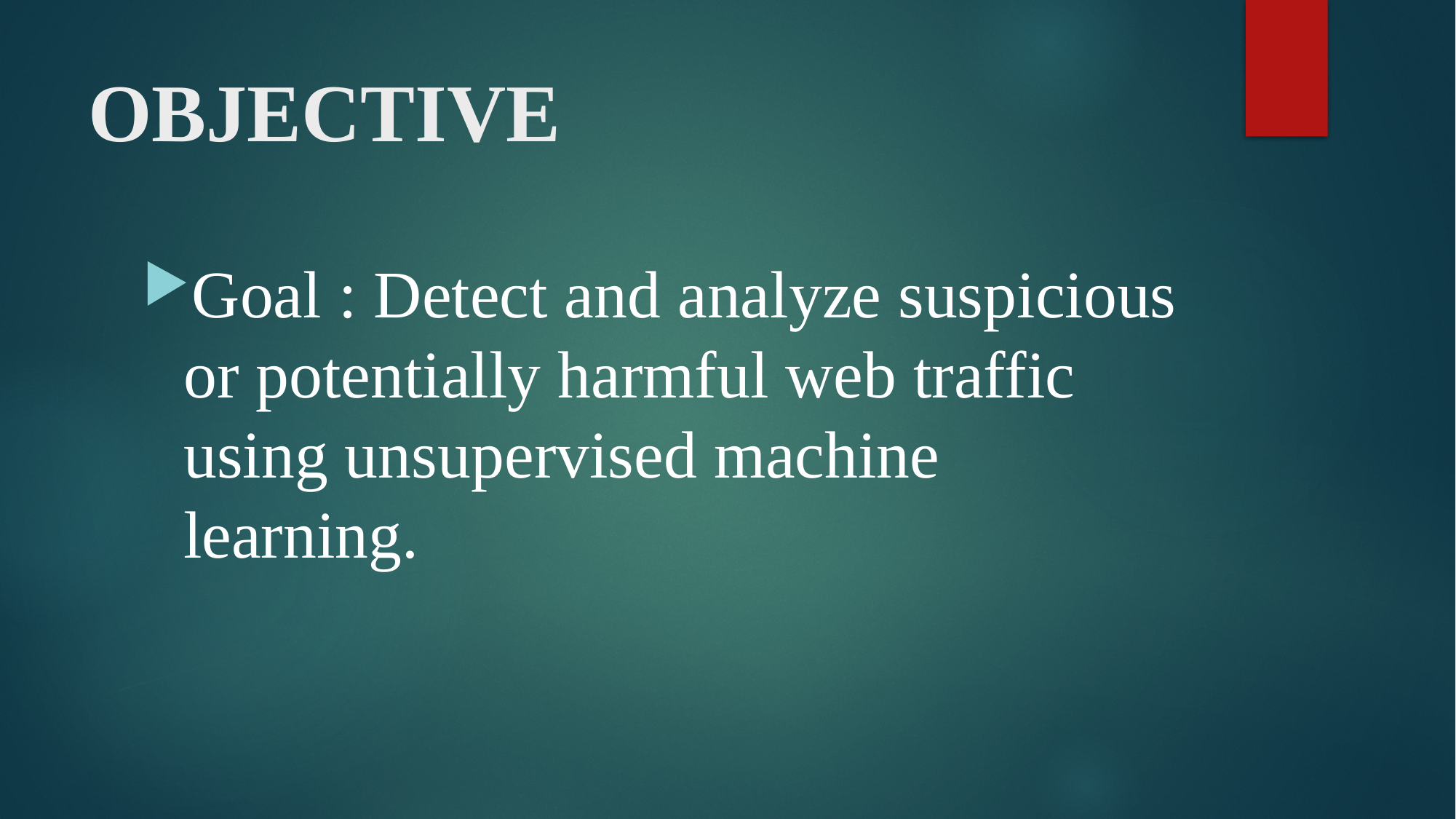

# OBJECTIVE
Goal : Detect and analyze suspicious or potentially harmful web traffic using unsupervised machine learning.